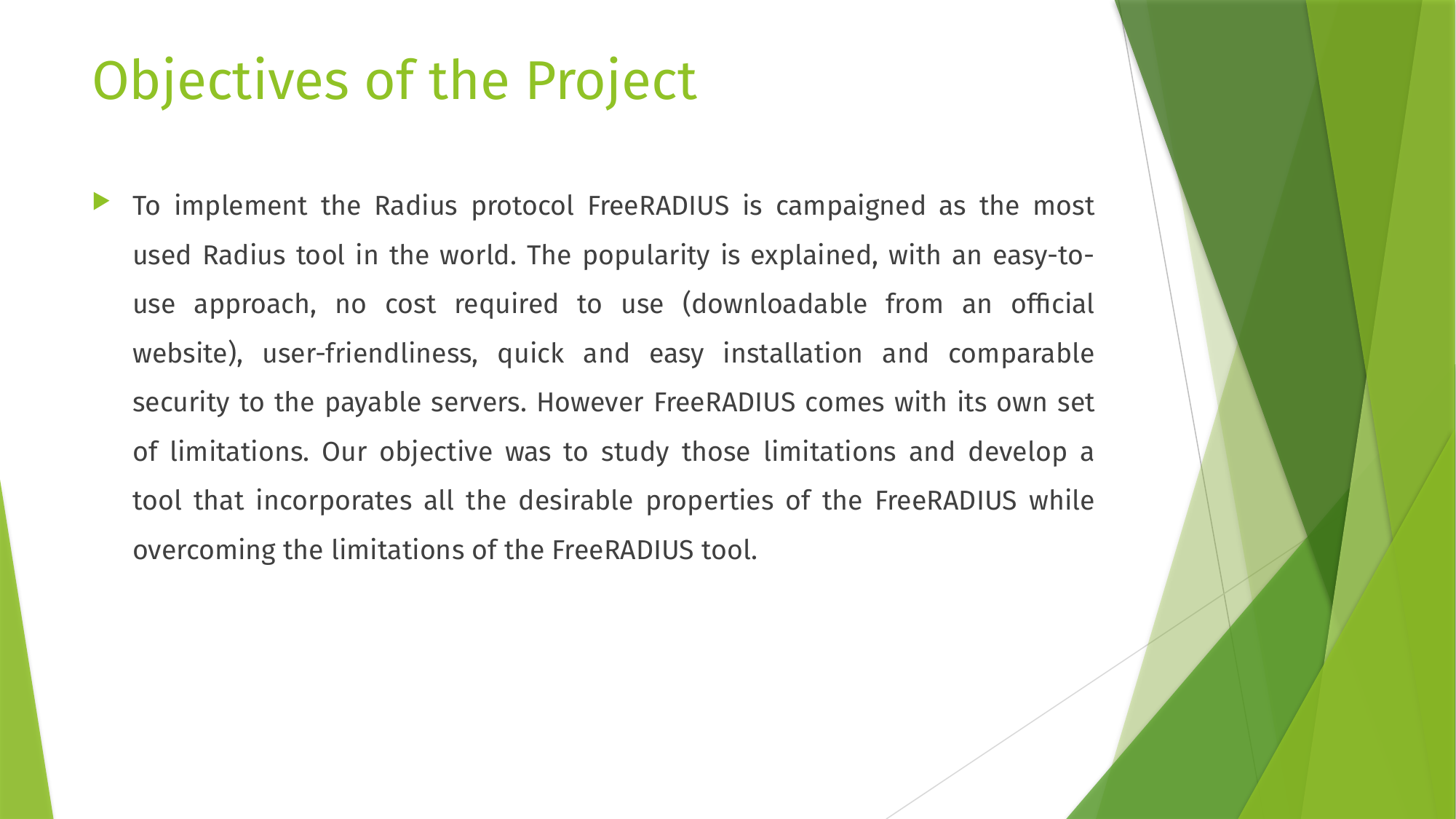

# Objectives of the Project
To implement the Radius protocol FreeRADIUS is campaigned as the most used Radius tool in the world. The popularity is explained, with an easy-to-use approach, no cost required to use (downloadable from an official website), user-friendliness, quick and easy installation and comparable security to the payable servers. However FreeRADIUS comes with its own set of limitations. Our objective was to study those limitations and develop a tool that incorporates all the desirable properties of the FreeRADIUS while overcoming the limitations of the FreeRADIUS tool.